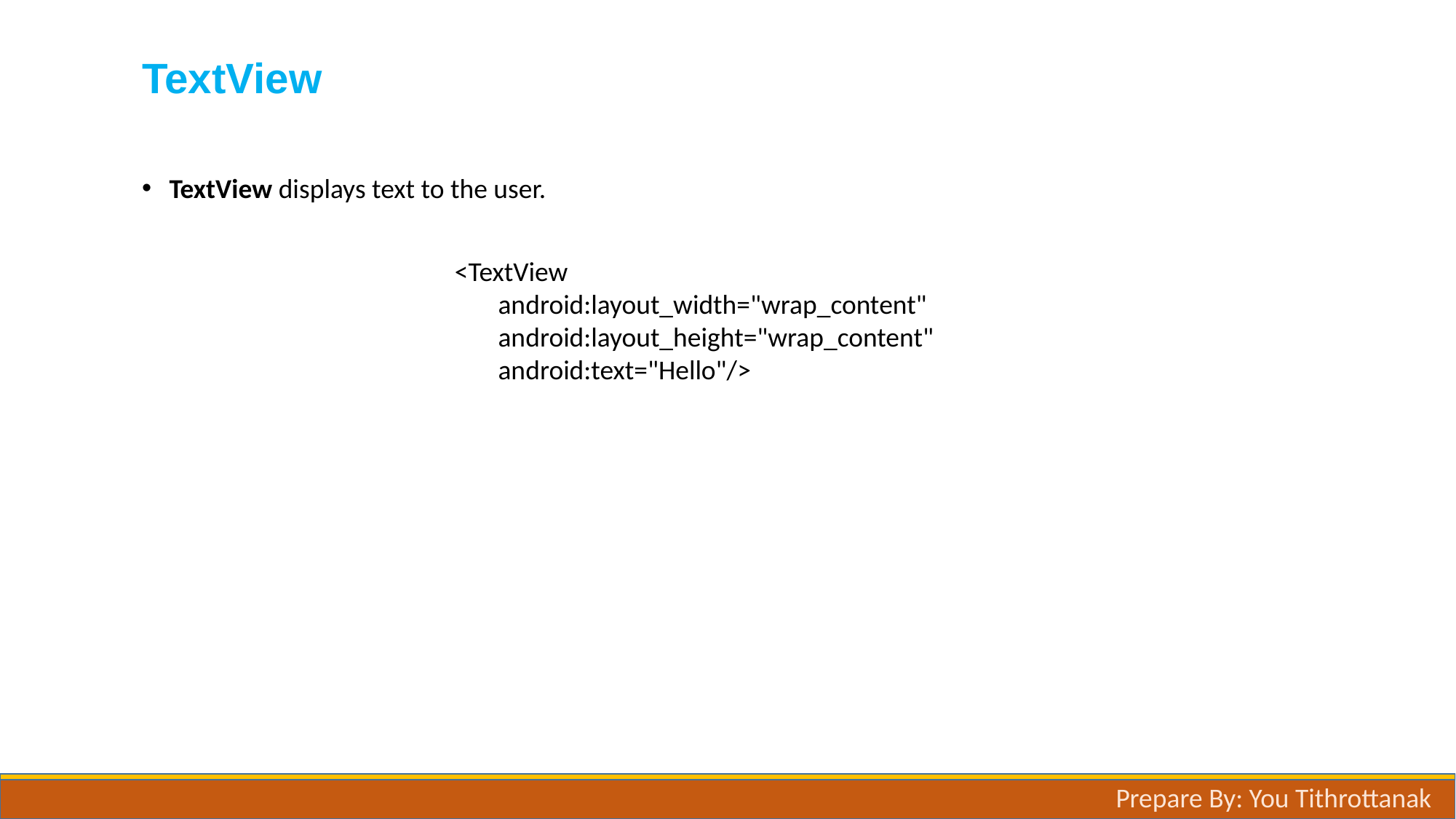

# TextView
TextView displays text to the user.

 <TextView
        android:layout_width="wrap_content"
        android:layout_height="wrap_content"
        android:text="Hello"/>
Prepare By: You Tithrottanak